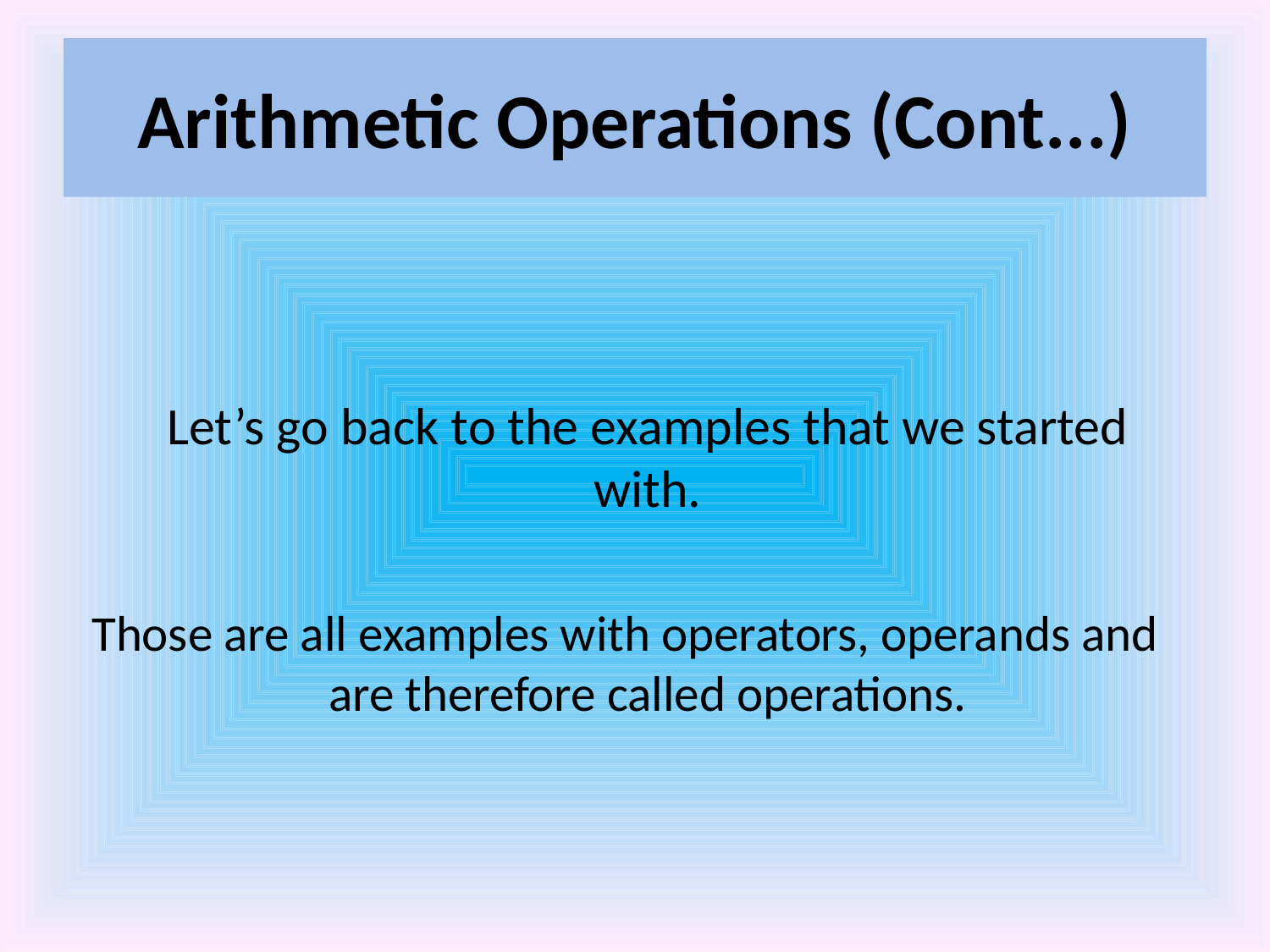

# Arithmetic Operations (Cont...)
	Let’s go back to the examples that we started with.

Those are all examples with operators, operands and are therefore called operations.